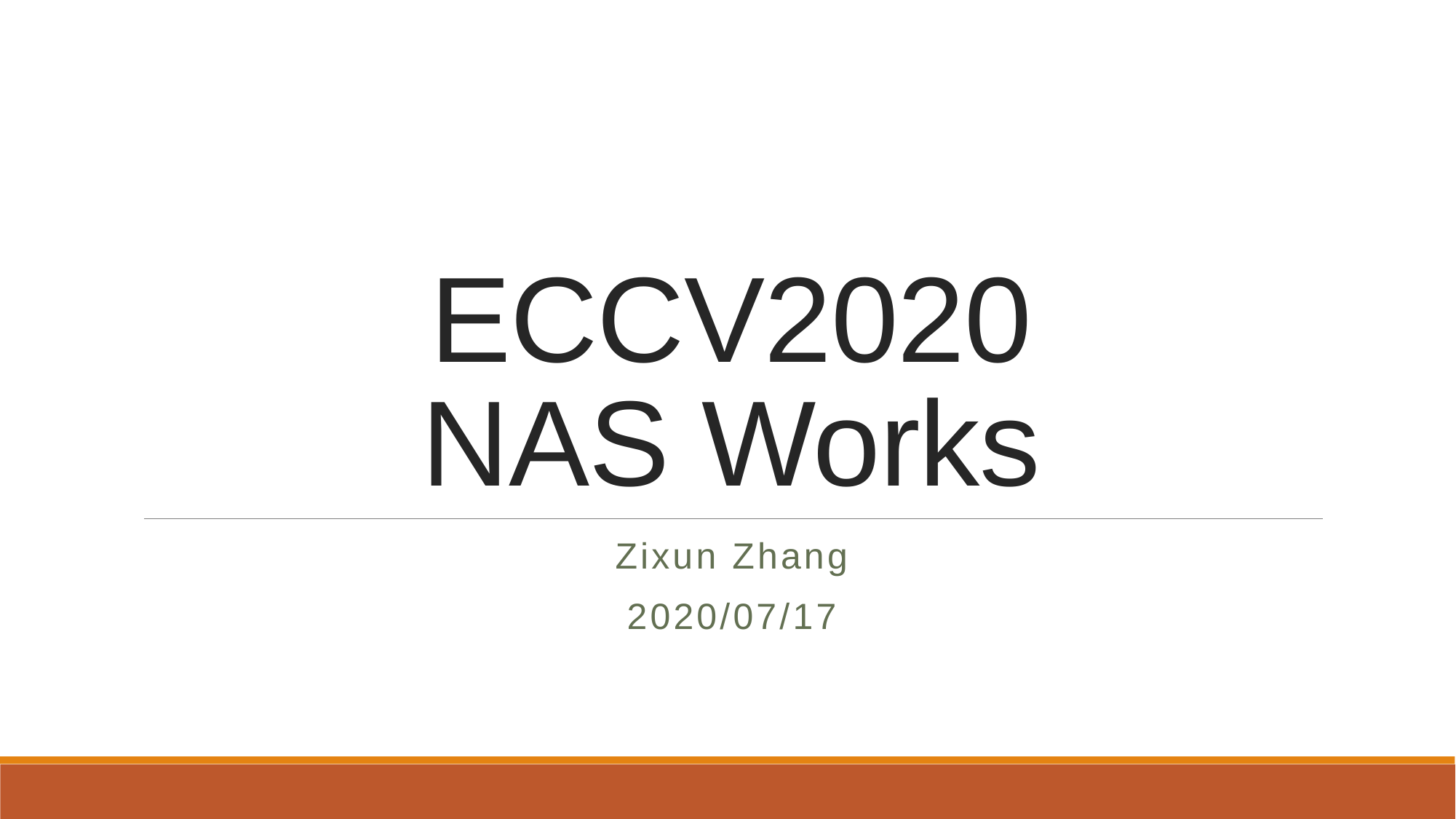

# ECCV2020 NAS Works
Zixun Zhang
2020/07/17